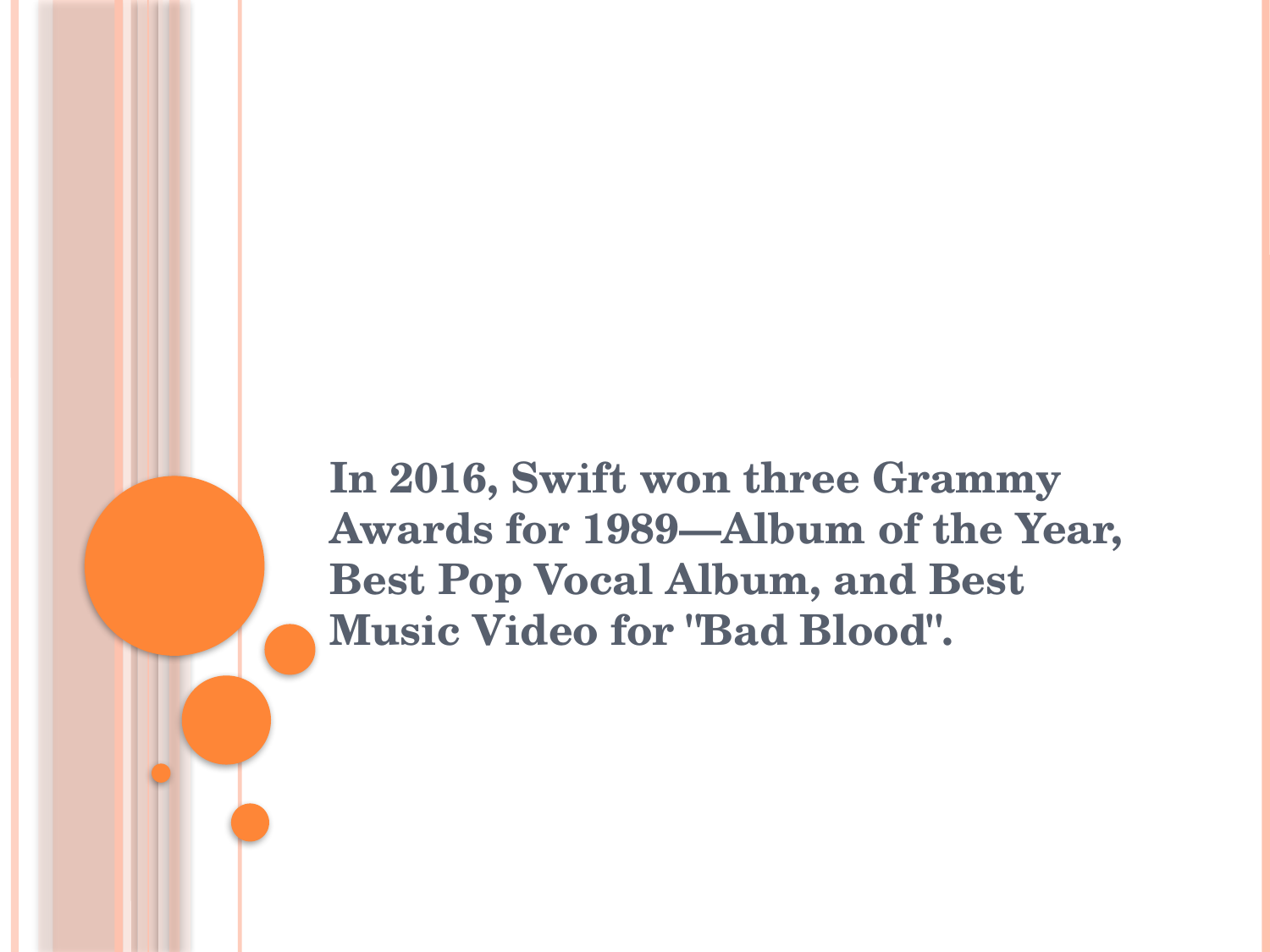

#
In 2016, Swift won three Grammy Awards for 1989—Album of the Year, Best Pop Vocal Album, and Best Music Video for "Bad Blood".